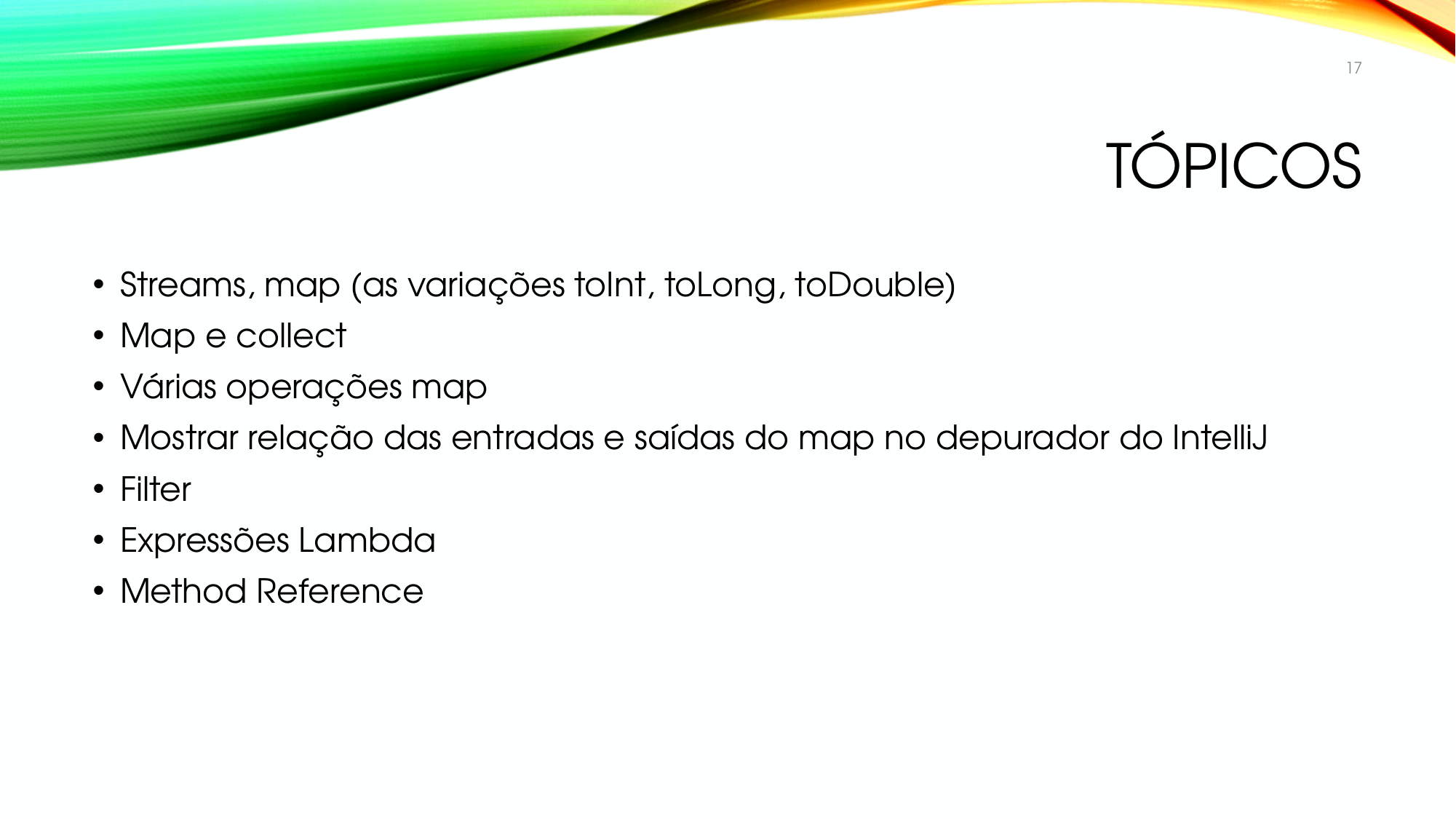

17
# tópicos
Streams, map (as variações toInt, toLong, toDouble)
Map e collect
Várias operações map
Mostrar relação das entradas e saídas do map no depurador do IntelliJ
Filter
Expressões Lambda
Method Reference